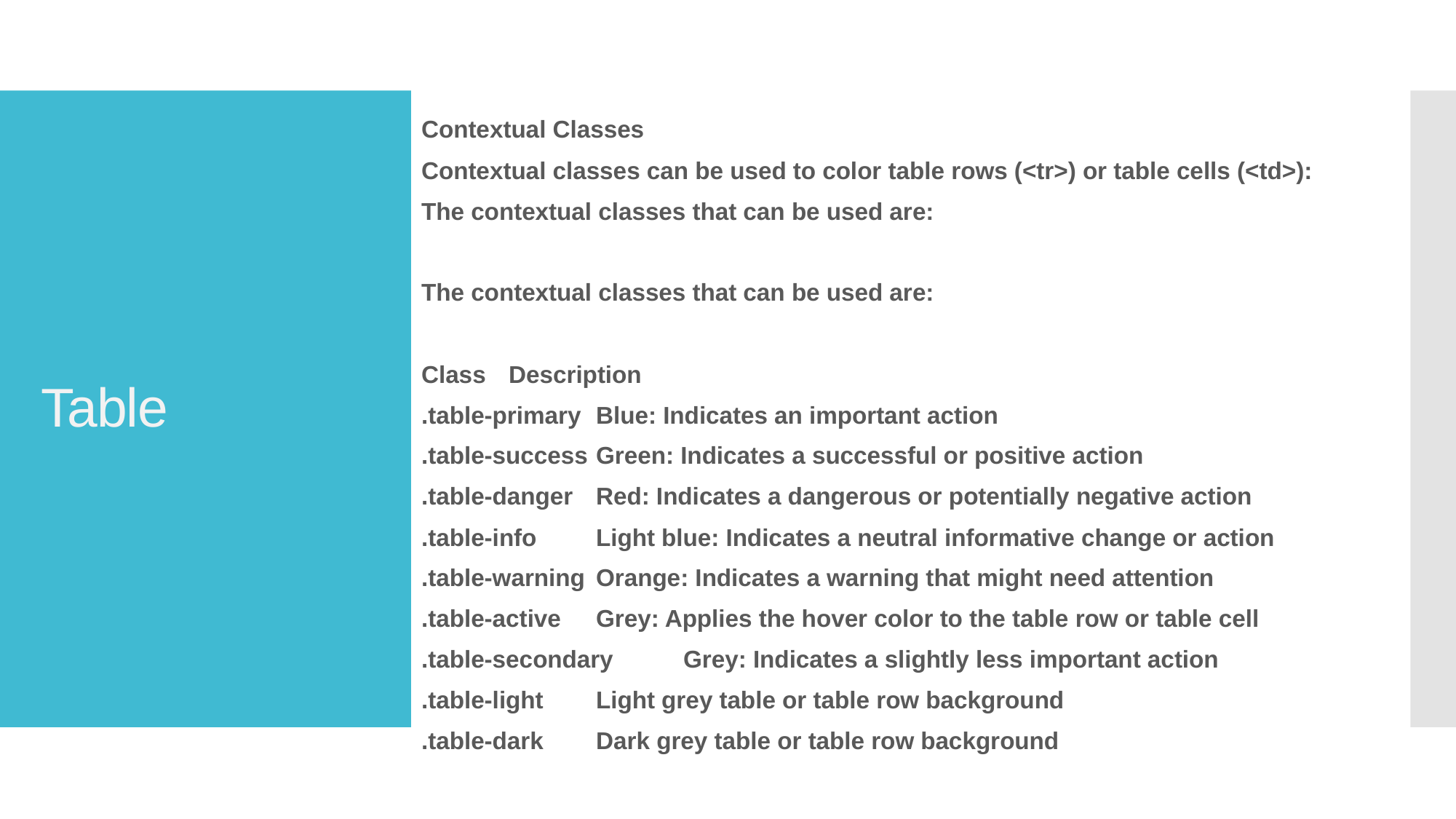

Contextual Classes
Contextual classes can be used to color table rows (<tr>) or table cells (<td>):
The contextual classes that can be used are:

The contextual classes that can be used are:

Class	Description
.table-primary	Blue: Indicates an important action
.table-success	Green: Indicates a successful or positive action
.table-danger	Red: Indicates a dangerous or potentially negative action
.table-info	Light blue: Indicates a neutral informative change or action
.table-warning	Orange: Indicates a warning that might need attention
.table-active	Grey: Applies the hover color to the table row or table cell
.table-secondary	Grey: Indicates a slightly less important action
.table-light	Light grey table or table row background
.table-dark	Dark grey table or table row background
# Table